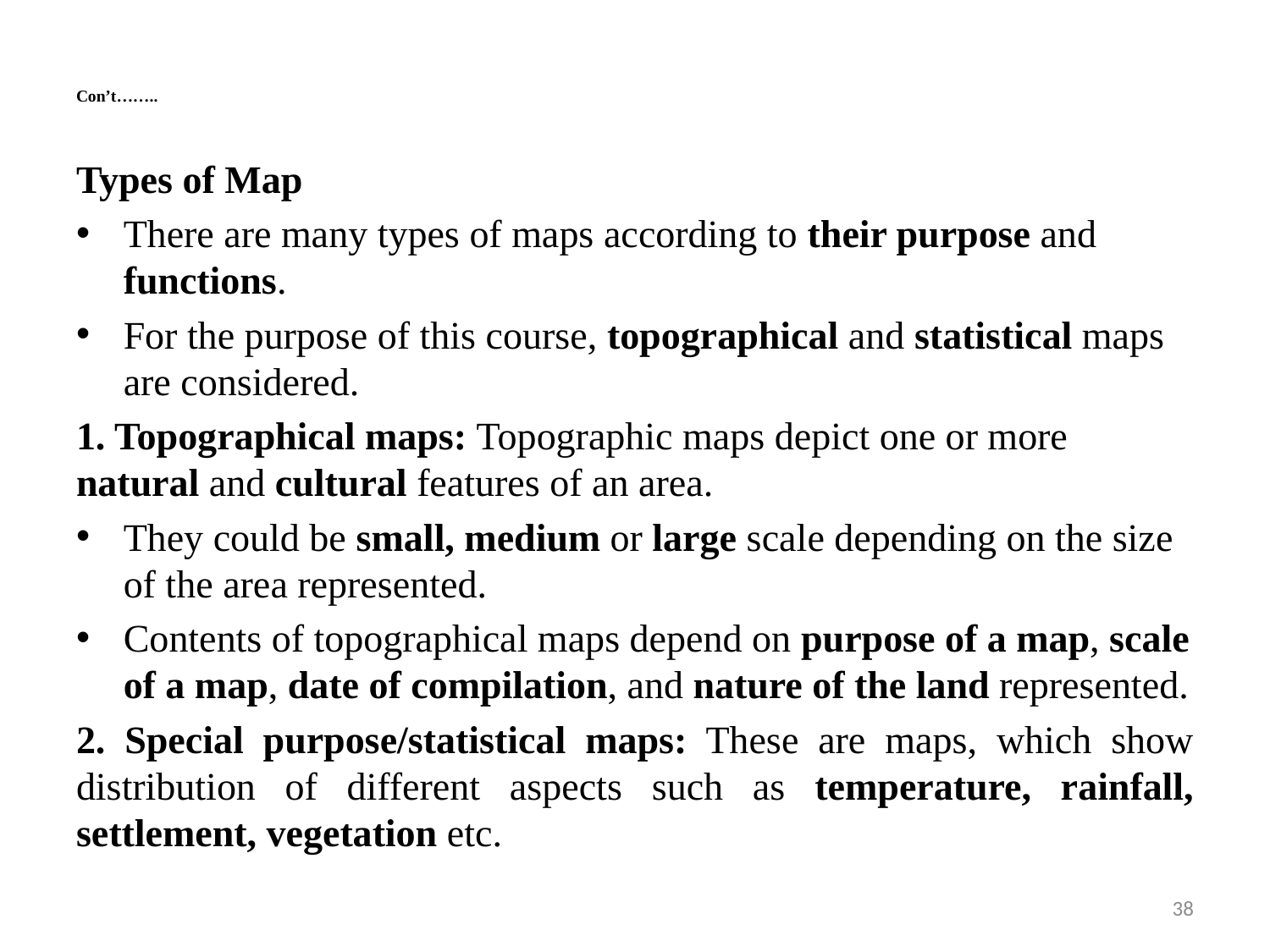

# Con’t……..
Types of Map
There are many types of maps according to their purpose and functions.
For the purpose of this course, topographical and statistical maps are considered.
1. Topographical maps: Topographic maps depict one or more natural and cultural features of an area.
They could be small, medium or large scale depending on the size of the area represented.
Contents of topographical maps depend on purpose of a map, scale of a map, date of compilation, and nature of the land represented.
2. Special purpose/statistical maps: These are maps, which show distribution of different aspects such as temperature, rainfall, settlement, vegetation etc.

38